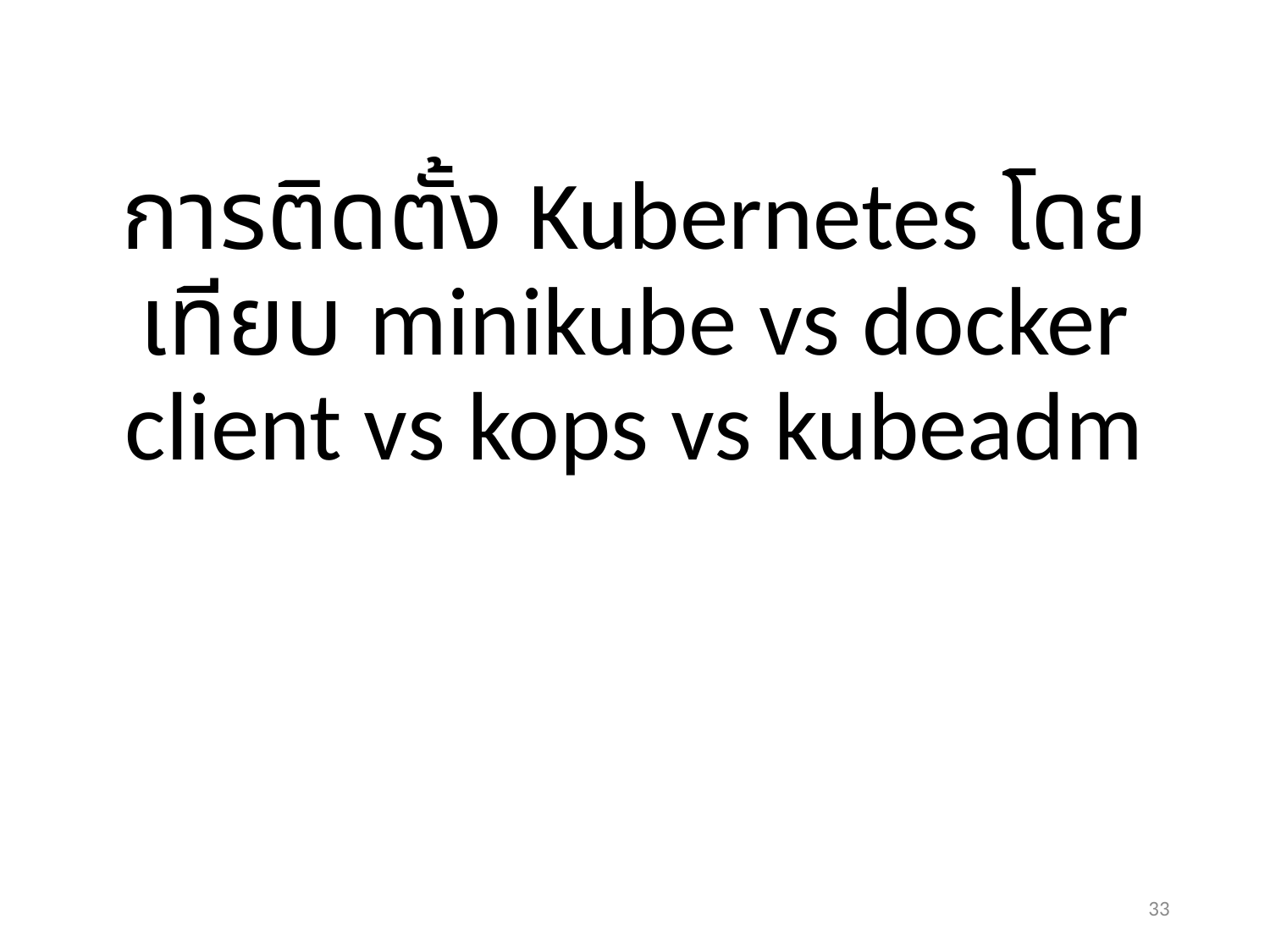

# การติดตั้ง Kubernetes โดยเทียบ minikube vs docker client vs kops vs kubeadm

33